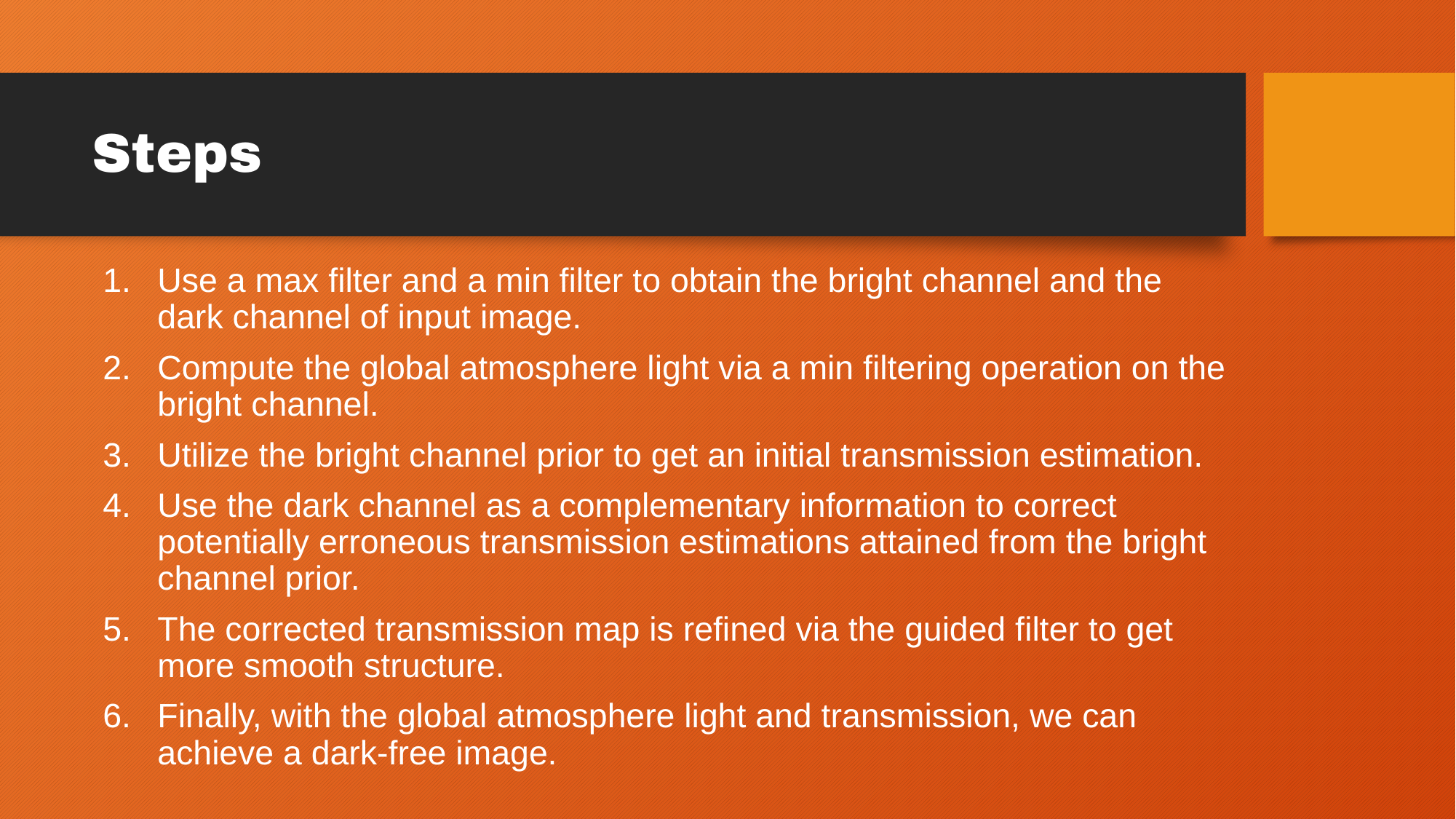

# Steps
Use a max filter and a min filter to obtain the bright channel and the dark channel of input image.
Compute the global atmosphere light via a min filtering operation on the bright channel.
Utilize the bright channel prior to get an initial transmission estimation.
Use the dark channel as a complementary information to correct potentially erroneous transmission estimations attained from the bright channel prior.
The corrected transmission map is refined via the guided filter to get more smooth structure.
Finally, with the global atmosphere light and transmission, we can achieve a dark-free image.